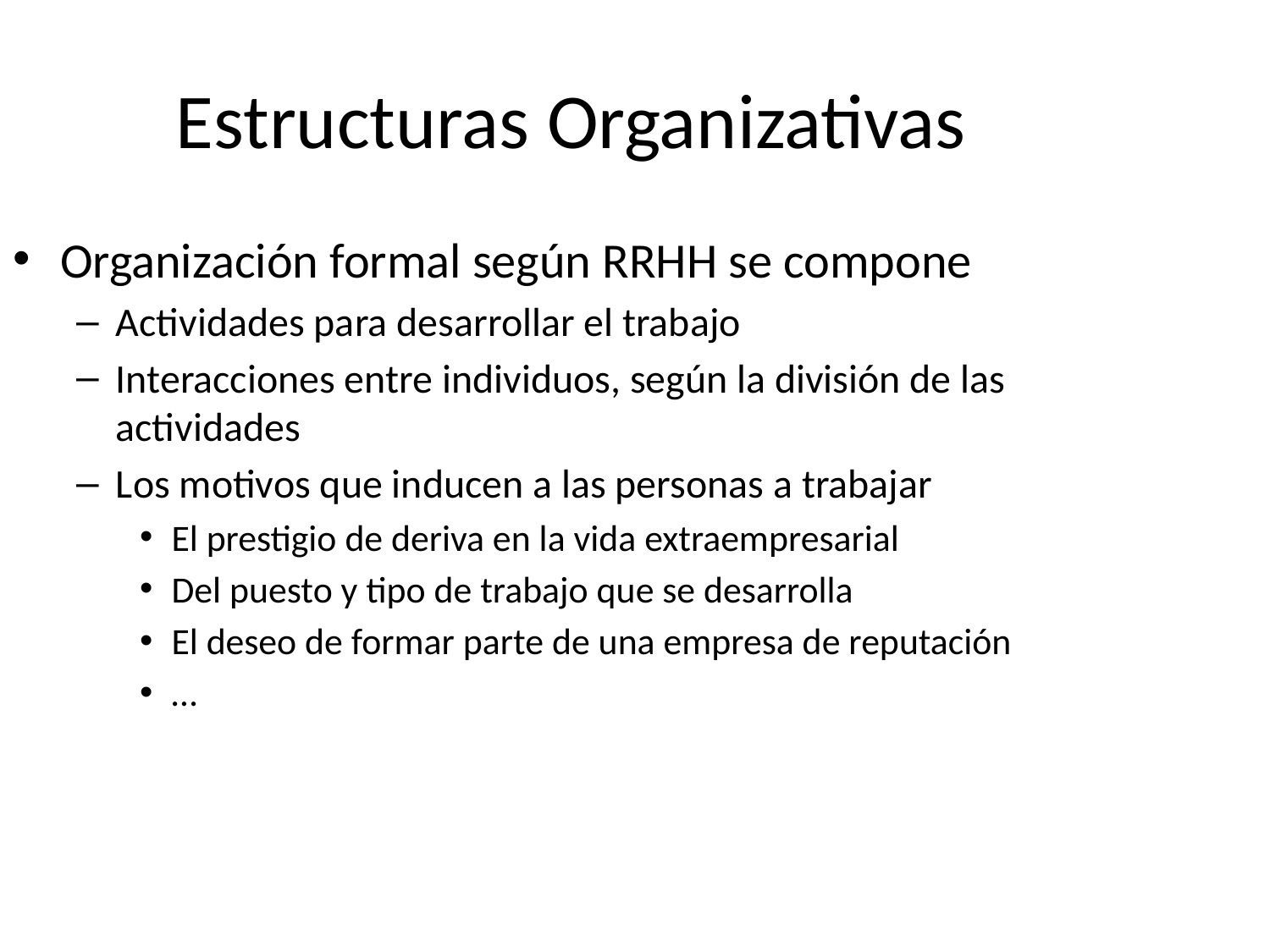

Estructuras Organizativas
Organización formal según RRHH se compone
Actividades para desarrollar el trabajo
Interacciones entre individuos, según la división de las actividades
Los motivos que inducen a las personas a trabajar
El prestigio de deriva en la vida extraempresarial
Del puesto y tipo de trabajo que se desarrolla
El deseo de formar parte de una empresa de reputación
…